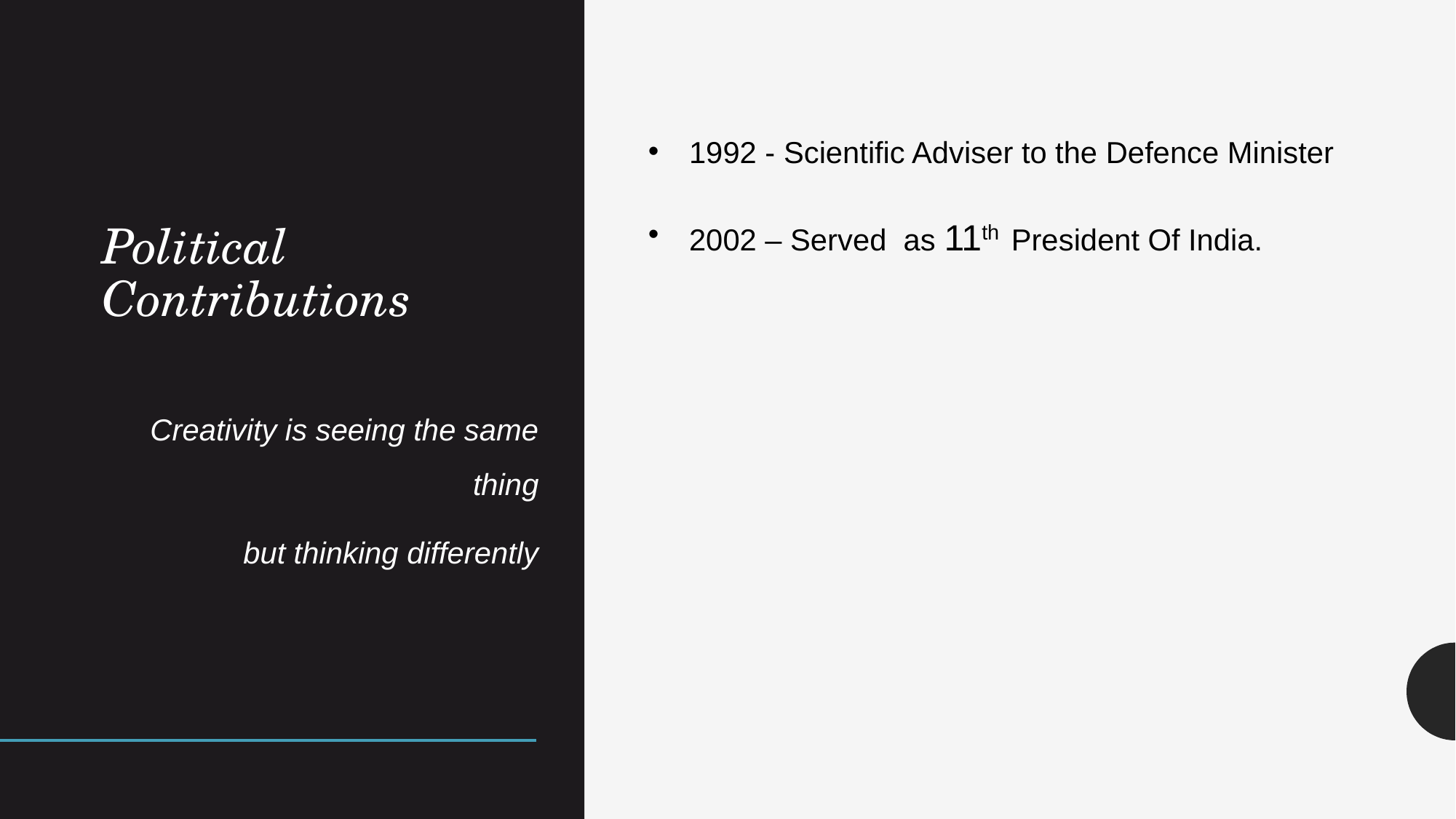

# Political Contributions
1992 - Scientific Adviser to the Defence Minister
2002 – Served  as 11th President Of India.
Creativity is seeing the same thing
 but thinking differently